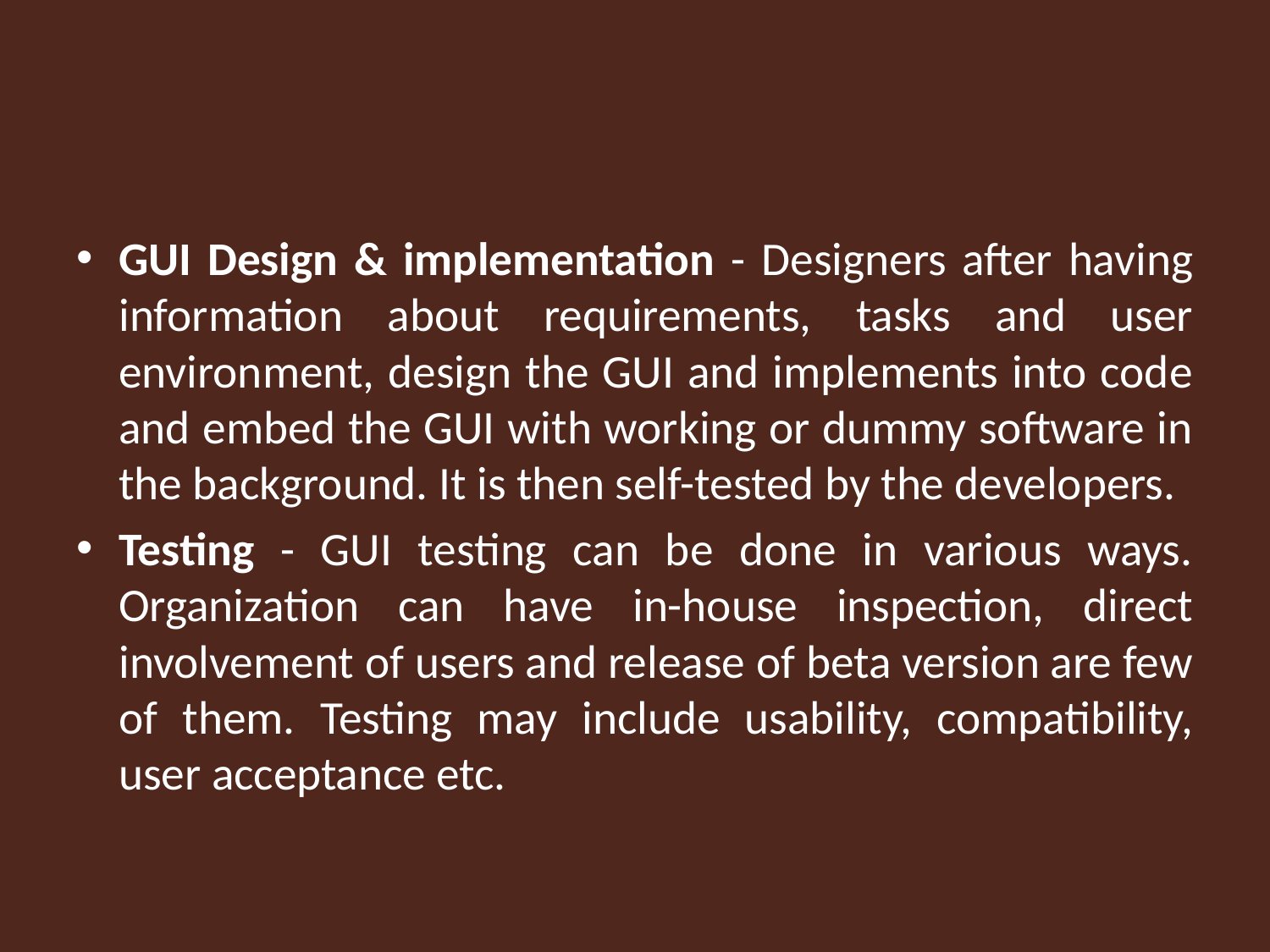

#
GUI Design & implementation - Designers after having information about requirements, tasks and user environment, design the GUI and implements into code and embed the GUI with working or dummy software in the background. It is then self-tested by the developers.
Testing - GUI testing can be done in various ways. Organization can have in-house inspection, direct involvement of users and release of beta version are few of them. Testing may include usability, compatibility, user acceptance etc.